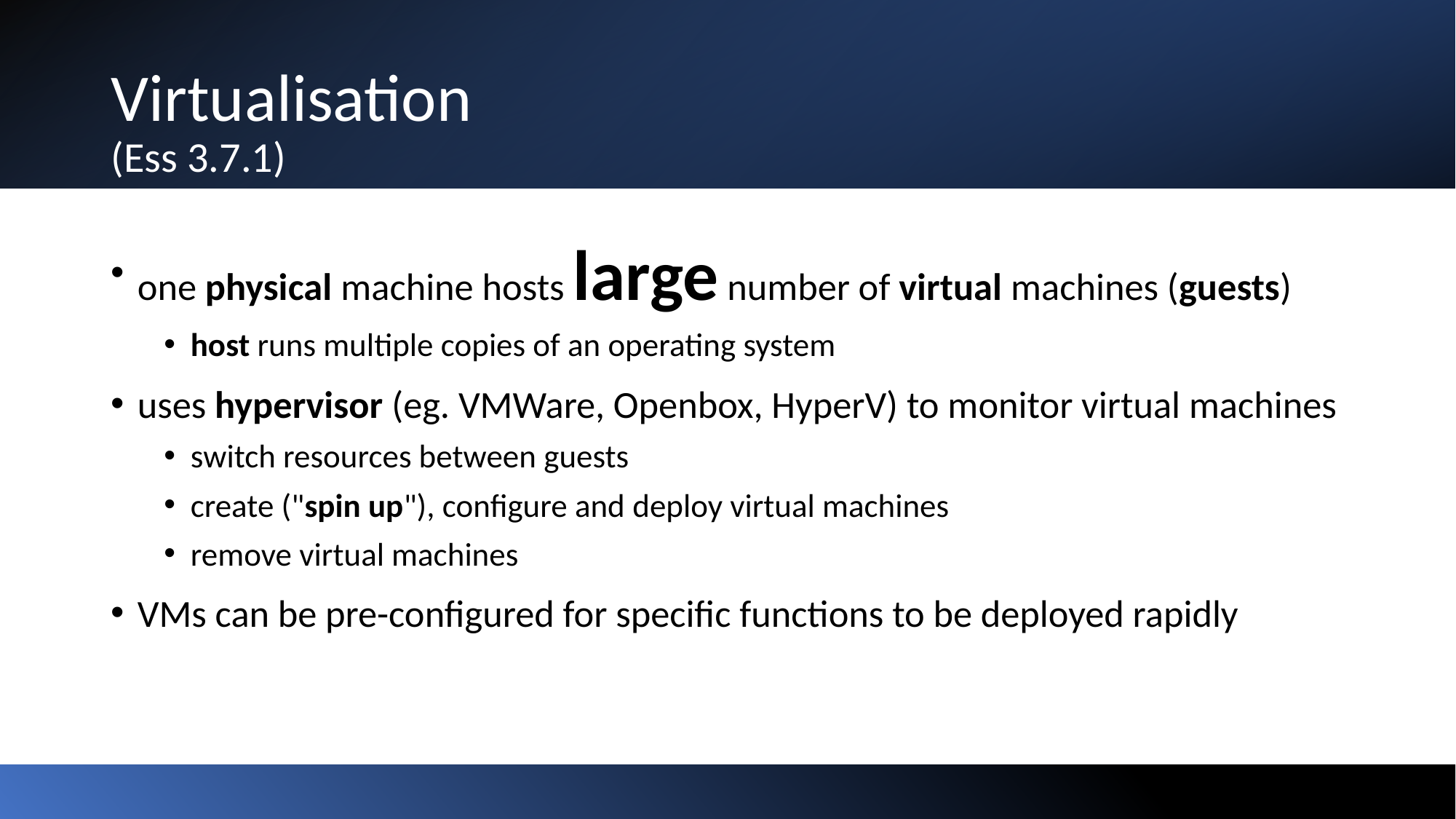

# Virtualisation (Ess 3.7.1)
one physical machine hosts large number of virtual machines (guests)
host runs multiple copies of an operating system
uses hypervisor (eg. VMWare, Openbox, HyperV) to monitor virtual machines
switch resources between guests
create ("spin up"), configure and deploy virtual machines
remove virtual machines
VMs can be pre-configured for specific functions to be deployed rapidly